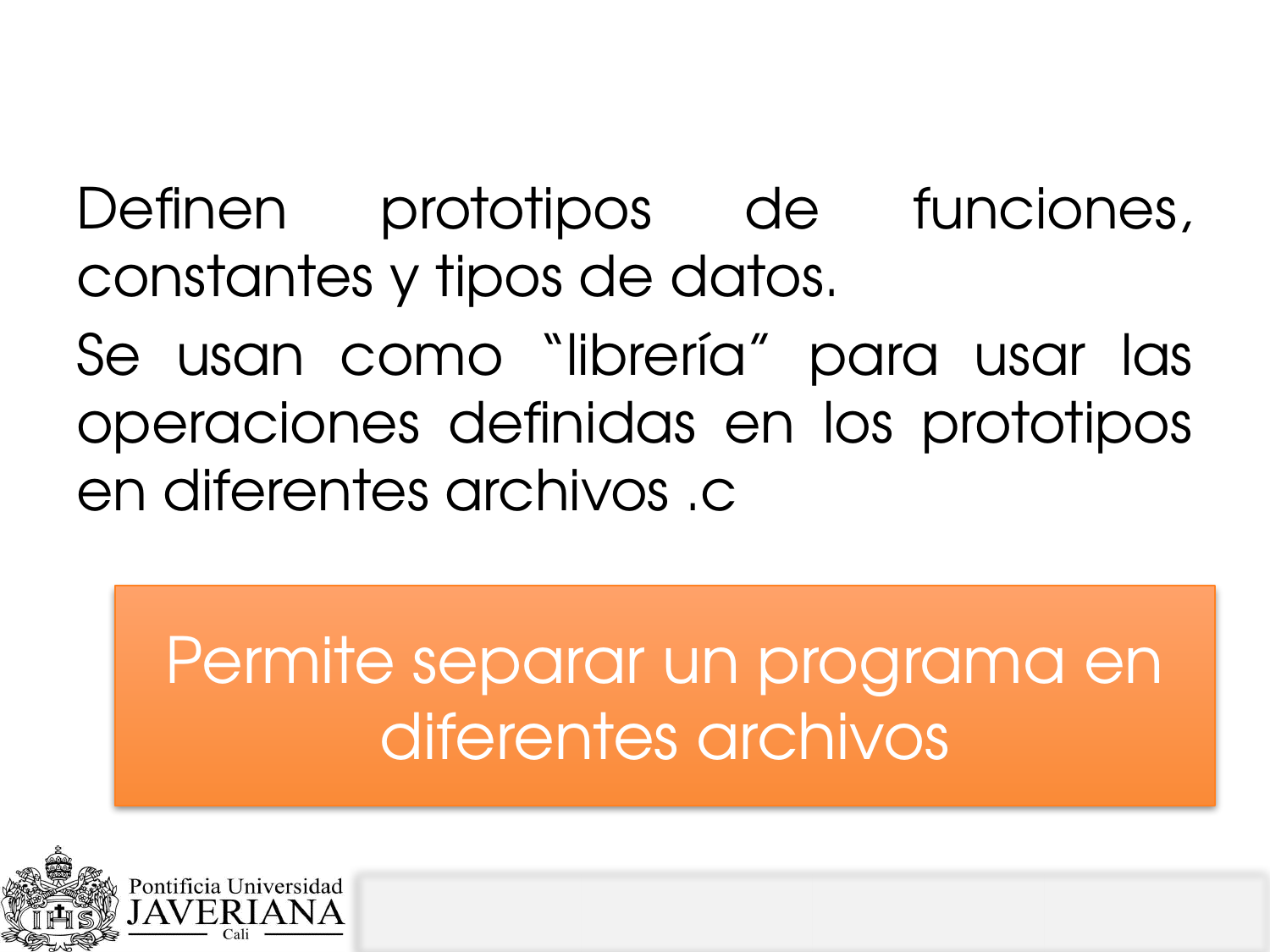

# Headers - archivos .h
Definen prototipos de funciones, constantes y tipos de datos.
Se usan como “librería” para usar las operaciones definidas en los prototipos en diferentes archivos .c
Permite separar un programa en diferentes archivos